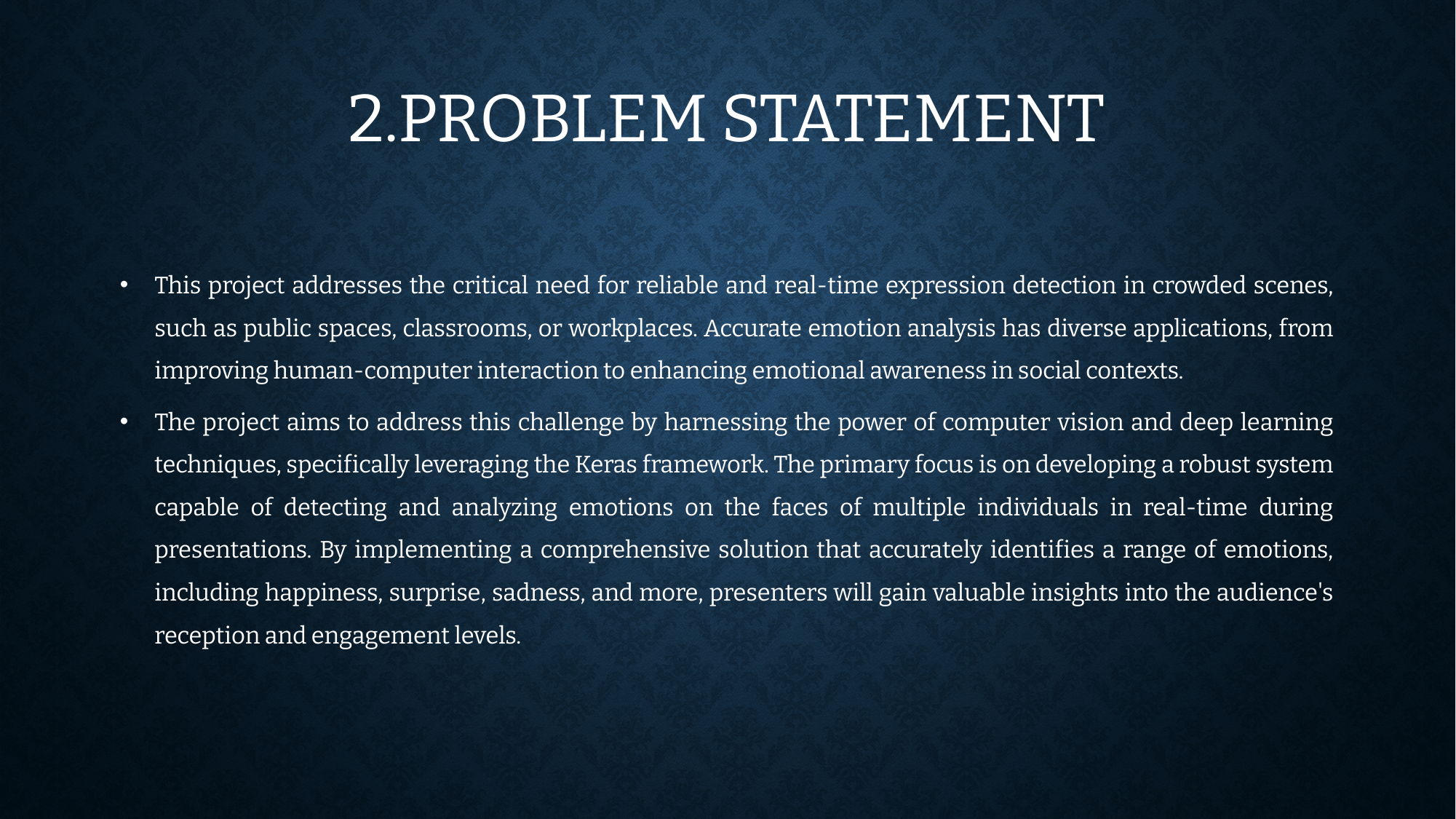

# 2.PROBLEM STATEMENT
This project addresses the critical need for reliable and real-time expression detection in crowded scenes, such as public spaces, classrooms, or workplaces. Accurate emotion analysis has diverse applications, from improving human-computer interaction to enhancing emotional awareness in social contexts.
The project aims to address this challenge by harnessing the power of computer vision and deep learning techniques, specifically leveraging the Keras framework. The primary focus is on developing a robust system capable of detecting and analyzing emotions on the faces of multiple individuals in real-time during presentations. By implementing a comprehensive solution that accurately identifies a range of emotions, including happiness, surprise, sadness, and more, presenters will gain valuable insights into the audience's reception and engagement levels.